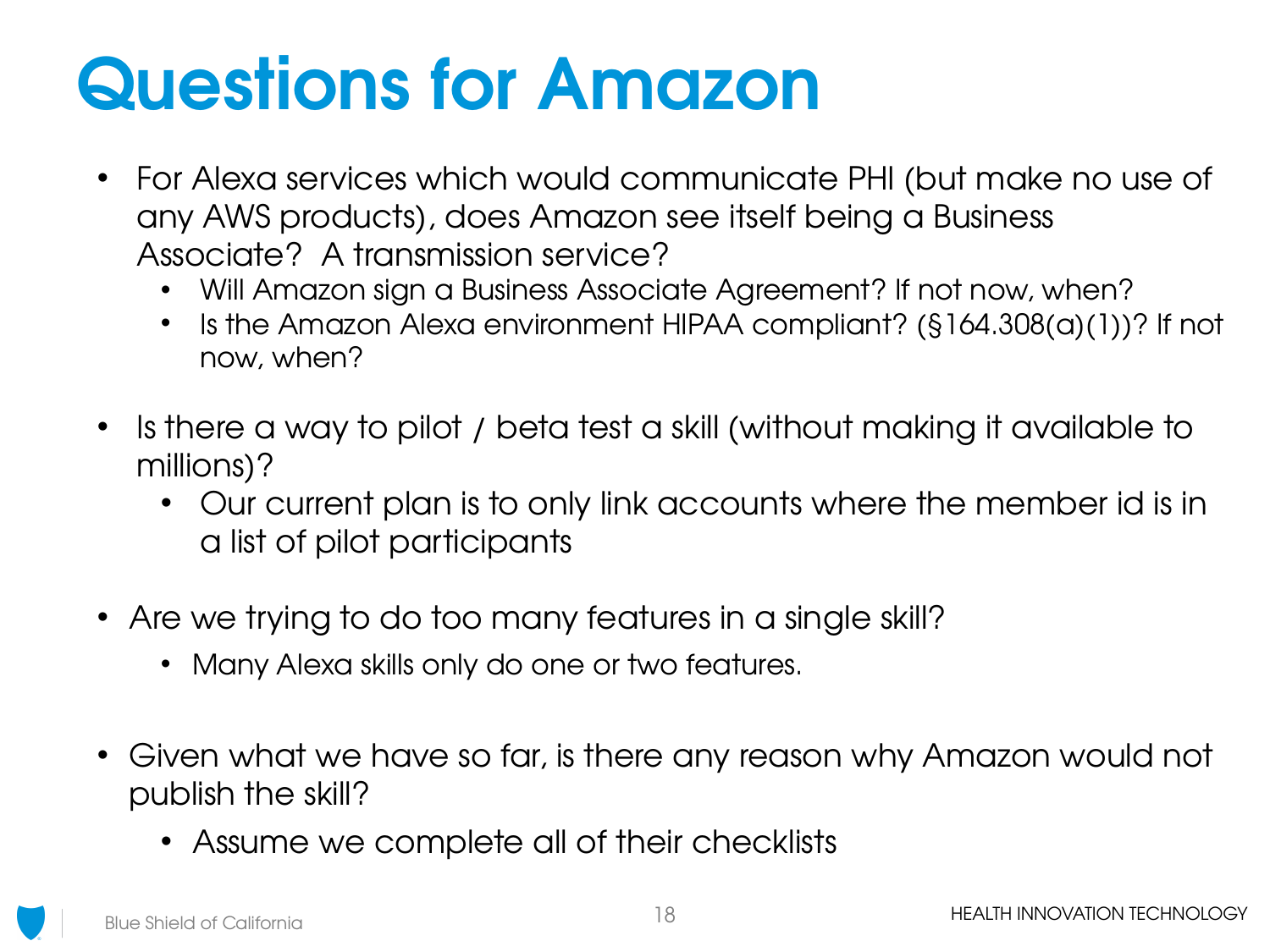

# Questions for Amazon
For Alexa services which would communicate PHI (but make no use of any AWS products), does Amazon see itself being a Business Associate?  A transmission service?
Will Amazon sign a Business Associate Agreement? If not now, when?
Is the Amazon Alexa environment HIPAA compliant? (§164.308(a)(1))? If not now, when?

Is there a way to pilot / beta test a skill (without making it available to millions)?
Our current plan is to only link accounts where the member id is in a list of pilot participants

Are we trying to do too many features in a single skill?
Many Alexa skills only do one or two features.

Given what we have so far, is there any reason why Amazon would not publish the skill?
Assume we complete all of their checklists
18